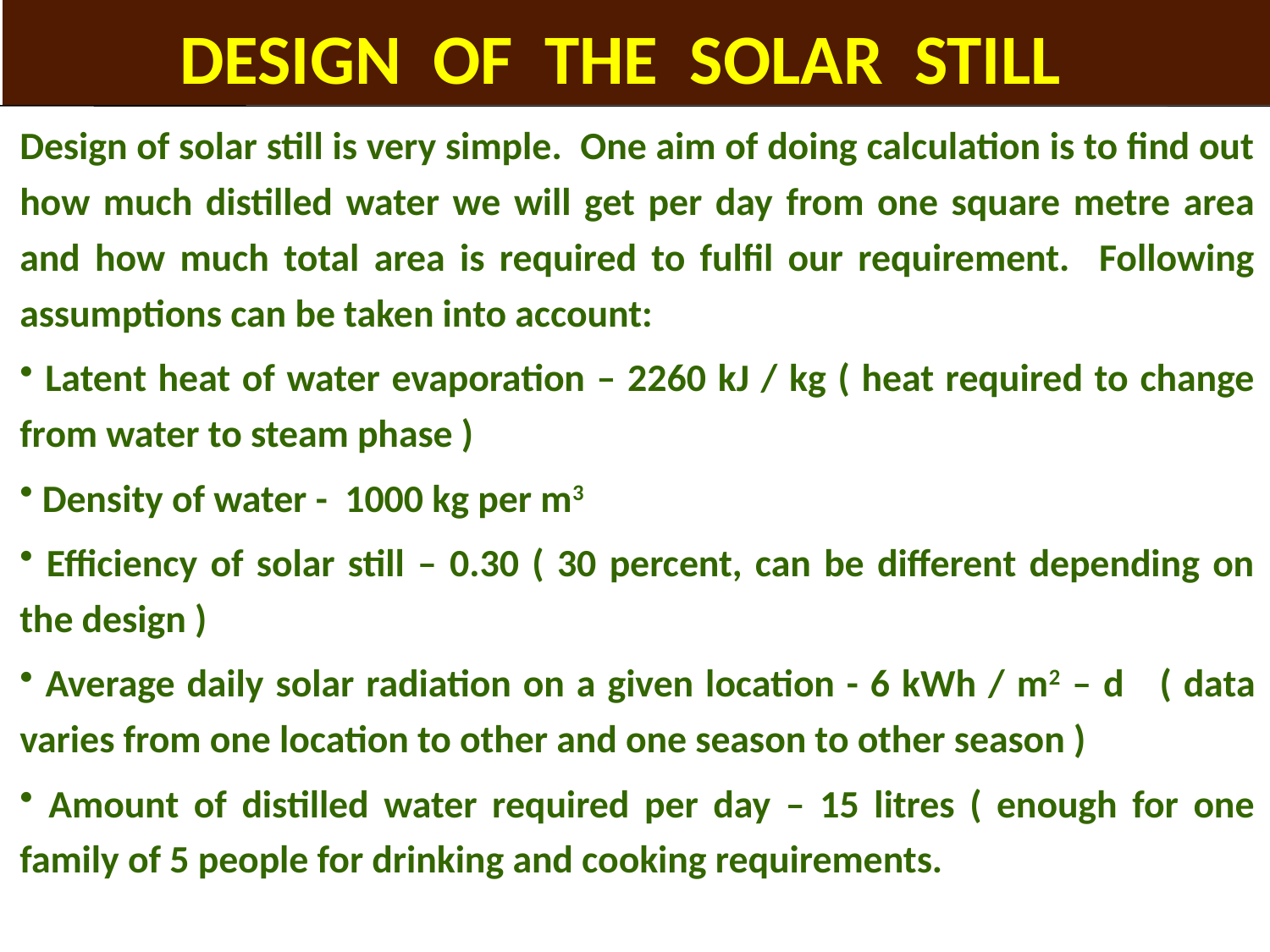

DESIGN  OF  THE  SOLAR  STILL
Design of solar still is very simple.  One aim of doing calculation is to find out how much distilled water we will get per day from one square metre area and how much total area is required to fulfil our requirement.  Following assumptions can be taken into account:
 Latent heat of water evaporation – 2260 kJ / kg ( heat required to change from water to steam phase )
 Density of water -  1000 kg per m3
 Efficiency of solar still – 0.30 ( 30 percent, can be different depending on the design )
 Average daily solar radiation on a given location - 6 kWh / m2 – d   ( data varies from one location to other and one season to other season )
 Amount of distilled water required per day – 15 litres ( enough for one family of 5 people for drinking and cooking requirements.